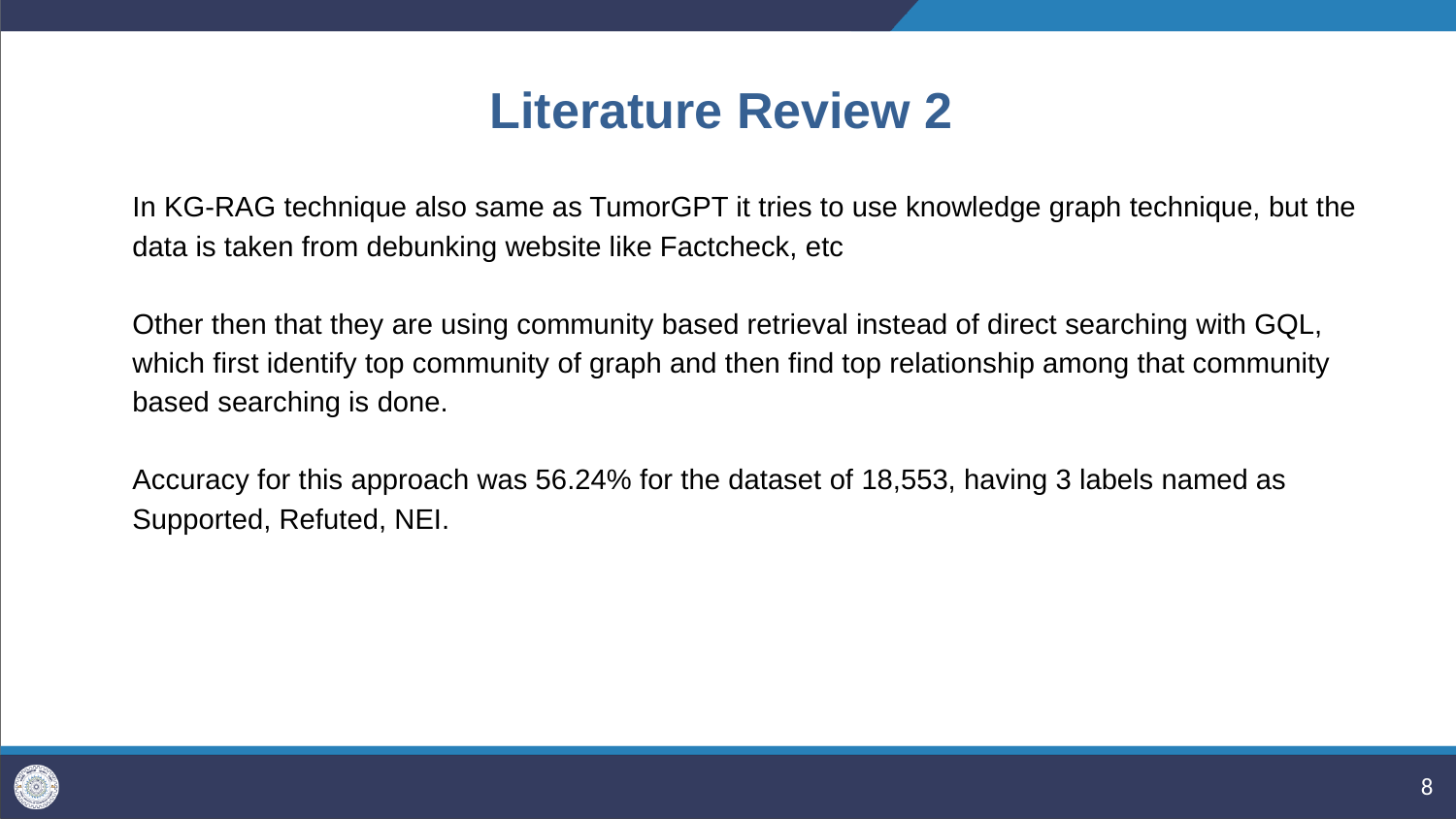

# Literature Review 2
In KG-RAG technique also same as TumorGPT it tries to use knowledge graph technique, but the data is taken from debunking website like Factcheck, etc

Other then that they are using community based retrieval instead of direct searching with GQL, which first identify top community of graph and then find top relationship among that community based searching is done.

Accuracy for this approach was 56.24% for the dataset of 18,553, having 3 labels named as Supported, Refuted, NEI.

8